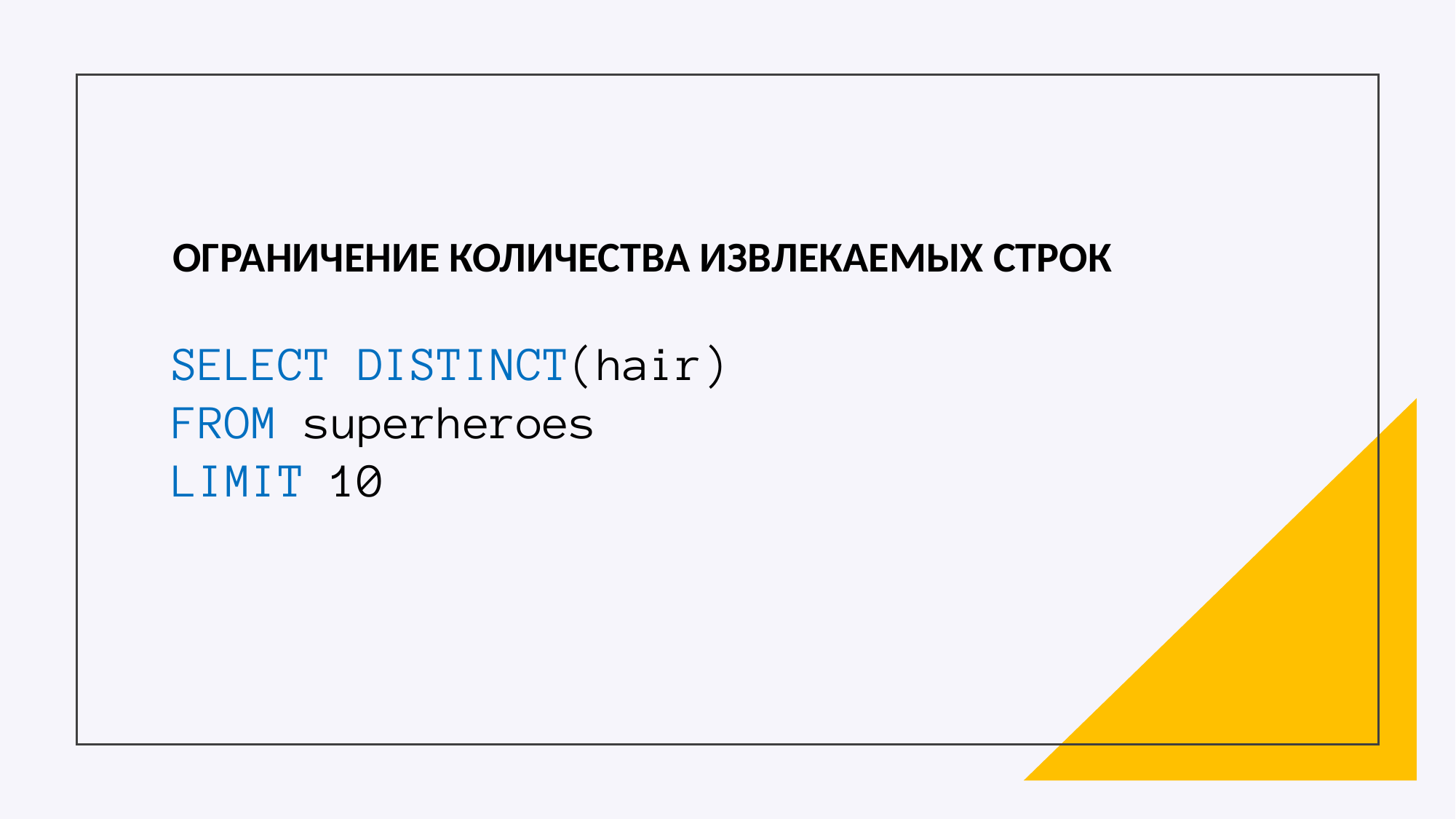

ОГРАНИЧЕНИЕ КОЛИЧЕСТВА ИЗВЛЕКАЕМЫХ СТРОК

SELECT DISTINCT(hair)
FROM superheroes
LIMIT 10